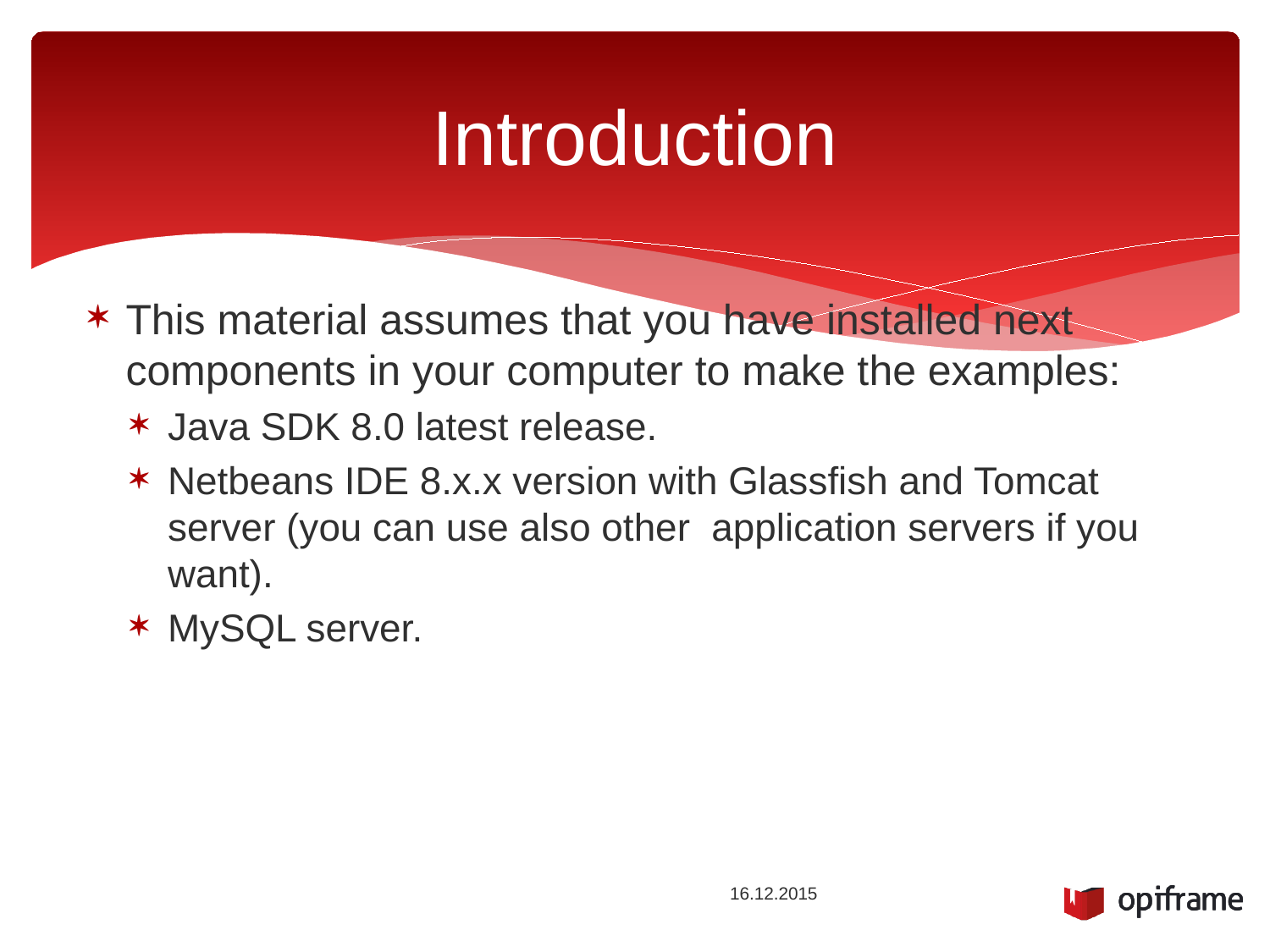

# Introduction
This material assumes that you have installed next components in your computer to make the examples:
Java SDK 8.0 latest release.
Netbeans IDE 8.x.x version with Glassfish and Tomcat server (you can use also other  application servers if you want).
MySQL server.

16.12.2015